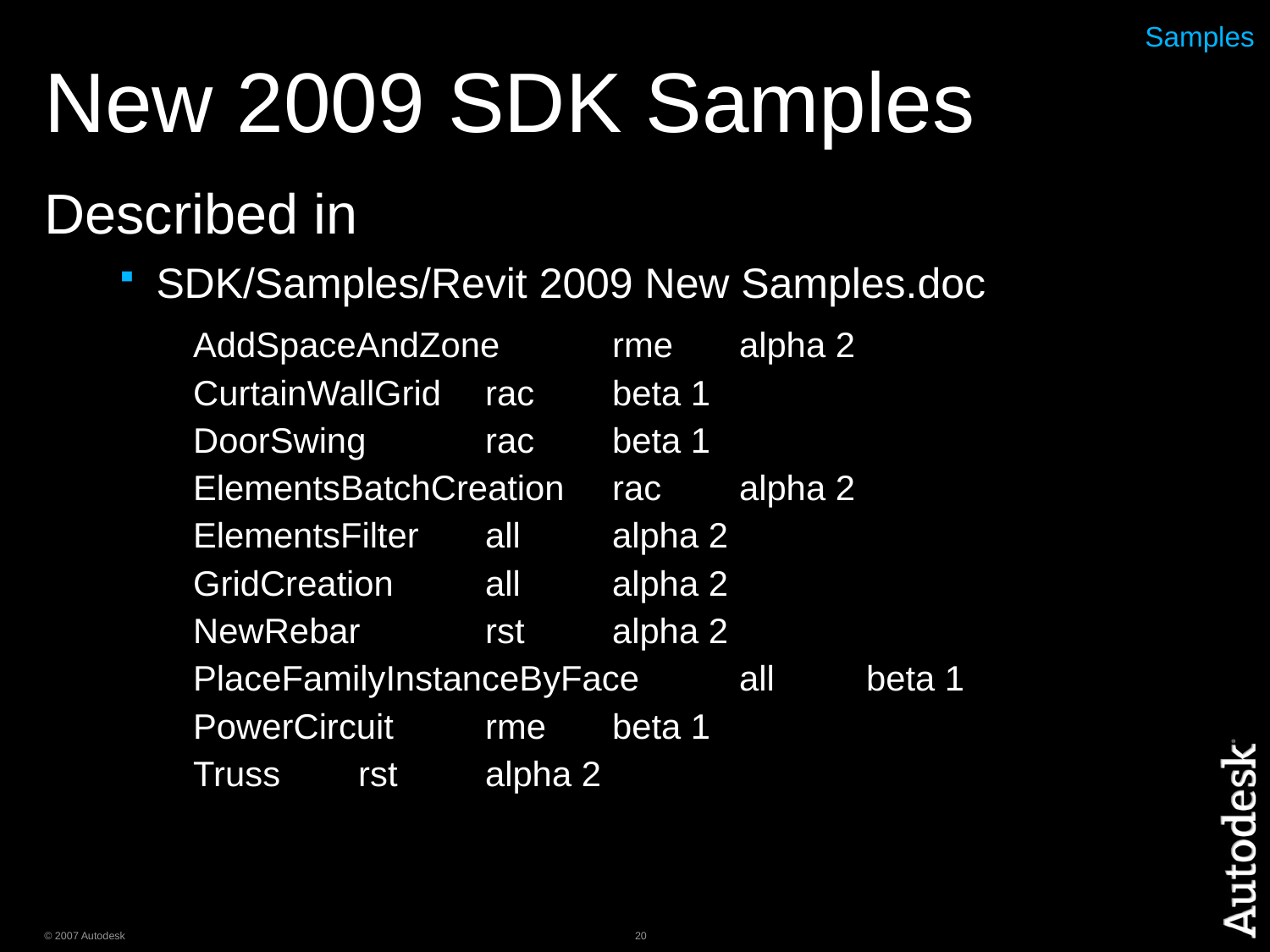

# New 2009 SDK Samples
Samples
Described in
SDK/Samples/Revit 2009 New Samples.doc
AddSpaceAndZone 	rme 	alpha 2
CurtainWallGrid 	rac 	beta 1
DoorSwing 	rac 	beta 1
ElementsBatchCreation 	rac 	alpha 2
ElementsFilter 	all 	alpha 2
GridCreation 	all 	alpha 2
NewRebar 	rst 	alpha 2
PlaceFamilyInstanceByFace 	all 	beta 1
PowerCircuit 	rme 	beta 1
Truss 	rst 	alpha 2